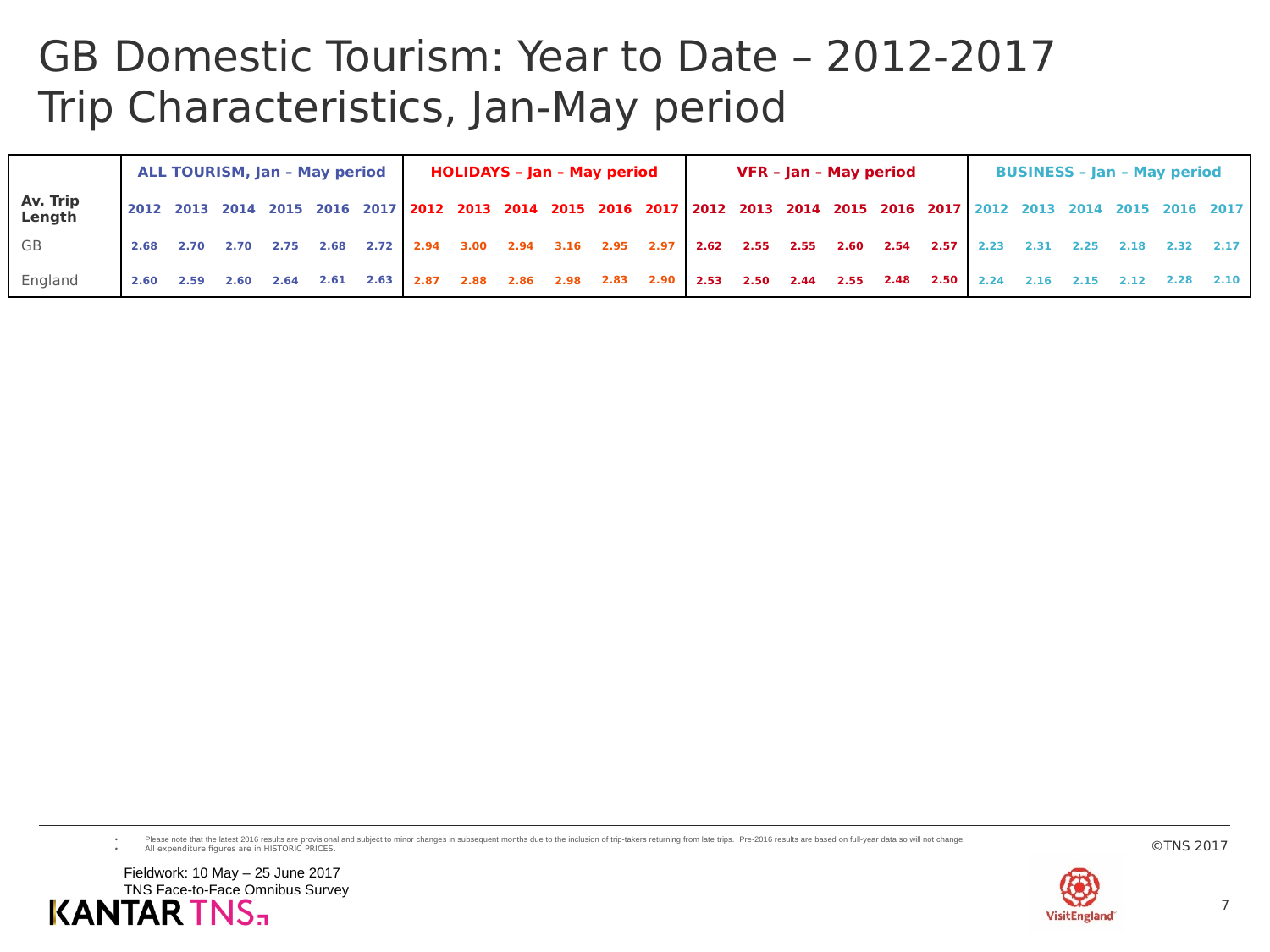

# GB Domestic Tourism: Year to Date – 2012-2017 Trip Characteristics, Jan-May period
|  | ALL TOURISM, Jan – May period |  |  |  |  |  | HOLIDAYS – Jan – May period |  |  |  |  |  | VFR – Jan – May period |  |  |  |  |  | BUSINESS – Jan – May period |  |  |  |  |  |
| --- | --- | --- | --- | --- | --- | --- | --- | --- | --- | --- | --- | --- | --- | --- | --- | --- | --- | --- | --- | --- | --- | --- | --- | --- |
| Av. Trip Length | 2012 | 2013 | 2014 | 2015 | 2016 | 2017 | 2012 | 2013 | 2014 | 2015 | 2016 | 2017 | 2012 | 2013 | 2014 | 2015 | 2016 | 2017 | 2012 | 2013 | 2014 | 2015 | 2016 | 2017 |
| GB | 2.68 | 2.70 | 2.70 | 2.75 | 2.68 | 2.72 | 2.94 | 3.00 | 2.94 | 3.16 | 2.95 | 2.97 | 2.62 | 2.55 | 2.55 | 2.60 | 2.54 | 2.57 | 2.23 | 2.31 | 2.25 | 2.18 | 2.32 | 2.17 |
| England | 2.60 | 2.59 | 2.60 | 2.64 | 2.61 | 2.63 | 2.87 | 2.88 | 2.86 | 2.98 | 2.83 | 2.90 | 2.53 | 2.50 | 2.44 | 2.55 | 2.48 | 2.50 | 2.24 | 2.16 | 2.15 | 2.12 | 2.28 | 2.10 |
Please note that the latest 2016 results are provisional and subject to minor changes in subsequent months due to the inclusion of trip-takers returning from late trips.  Pre-2016 results are based on full-year data so will not change.
All expenditure figures are in HISTORIC PRICES.
Fieldwork: 10 May – 25 June 2017
TNS Face-to-Face Omnibus Survey
7